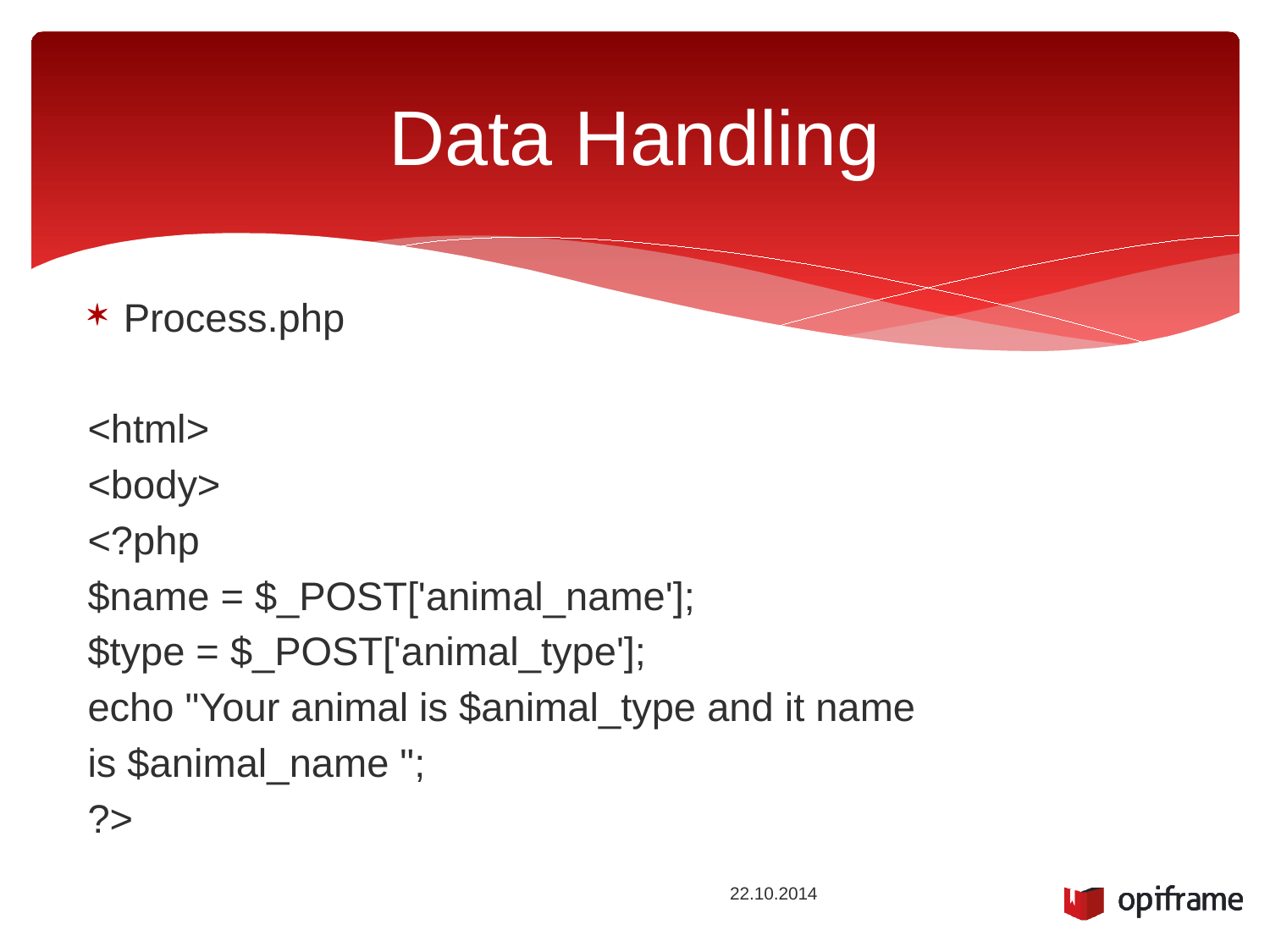

# Data Handling
Process.php

<html>
<body>
<?php
$name = $_POST['animal_name'];
$type = $_POST['animal_type'];
echo "Your animal is $animal_type and it name
is $animal_name ";
?>

22.10.2014